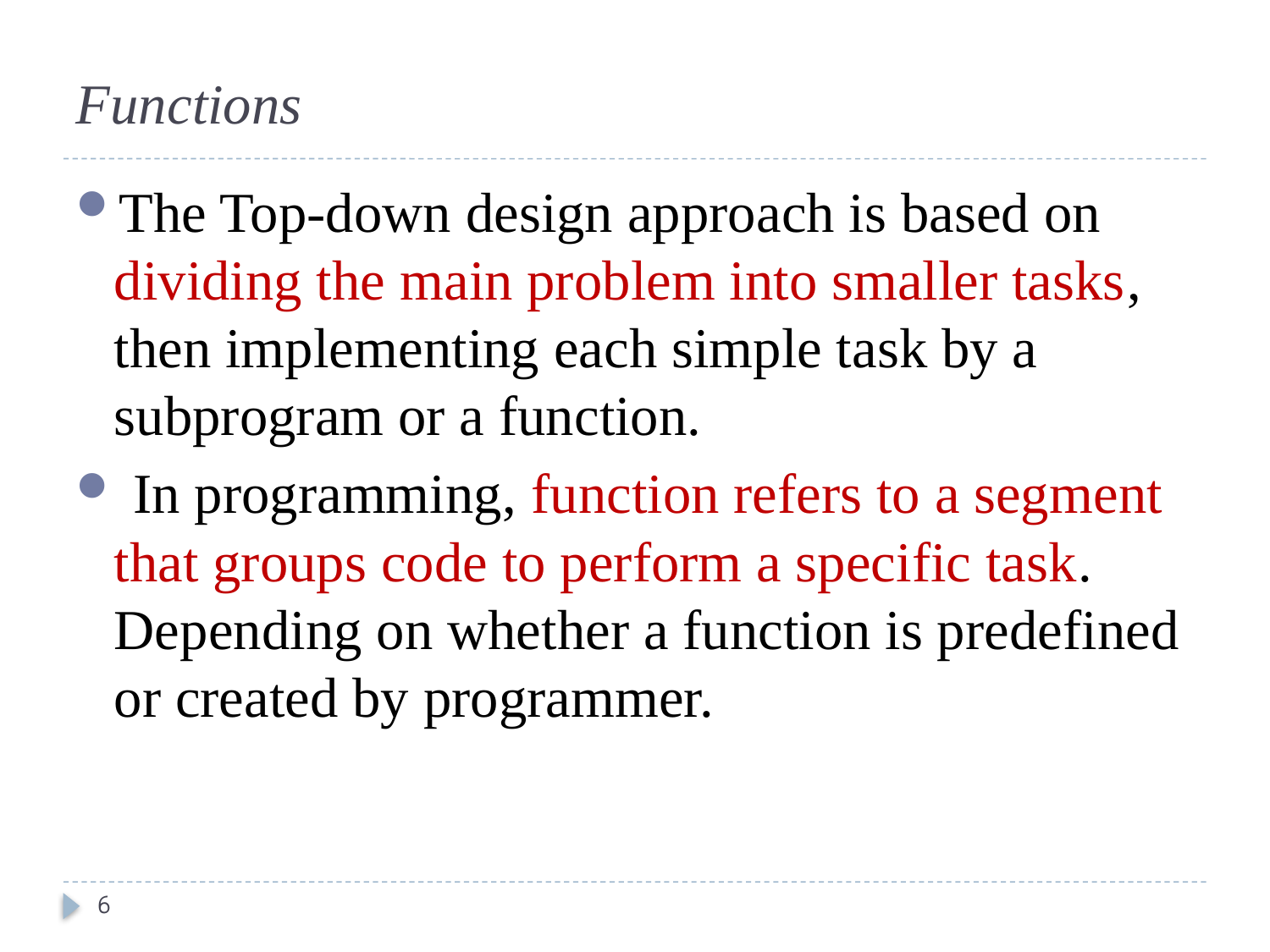

#
Functions
The Top-down design approach is based on dividing the main problem into smaller tasks, then implementing each simple task by a subprogram or a function.
 In programming, function refers to a segment that groups code to perform a specific task. Depending on whether a function is predefined or created by programmer.

6